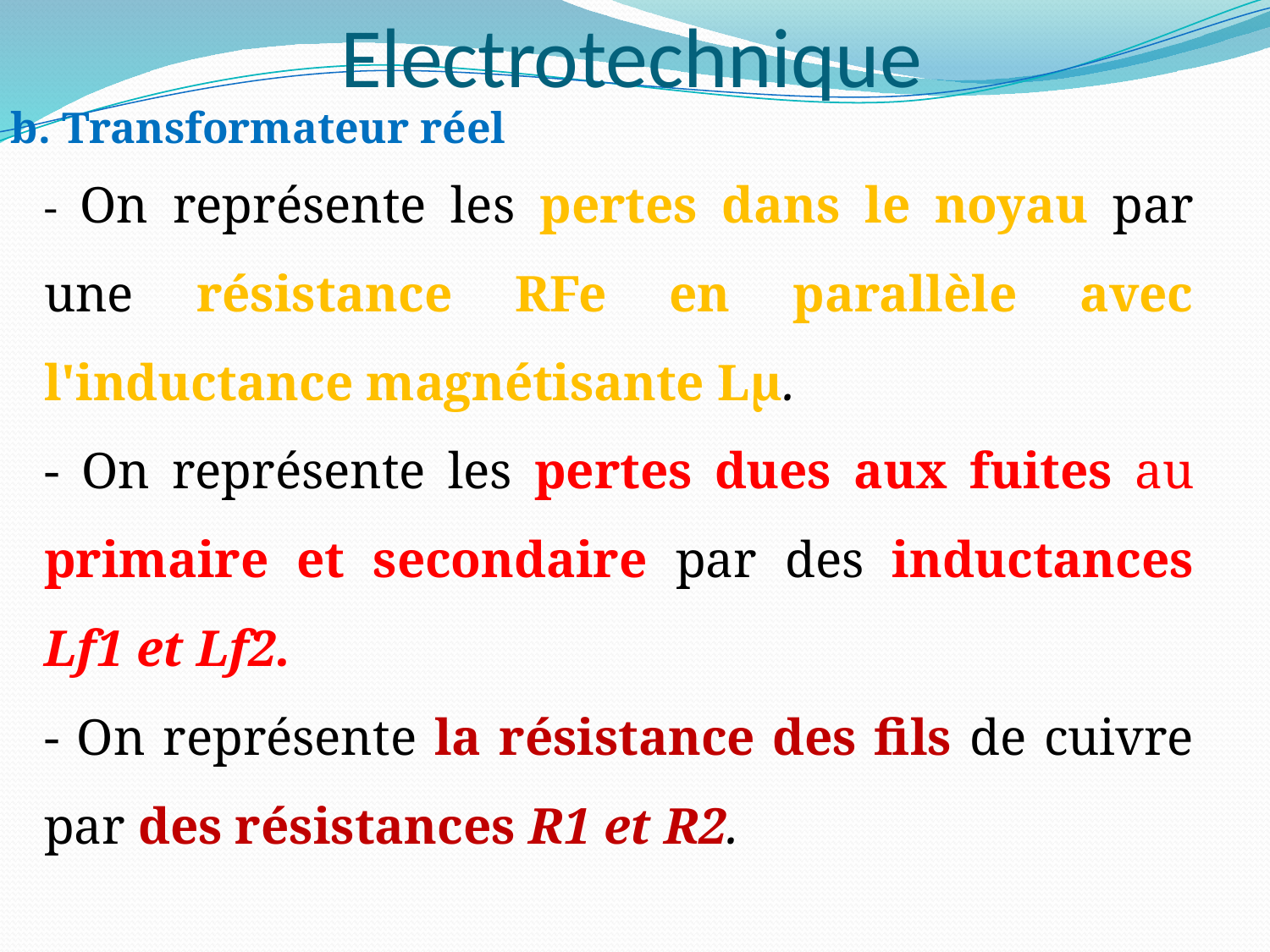

# Electrotechnique
b. Transformateur réel
- On représente les pertes dans le noyau par une résistance RFe en parallèle avec l'inductance magnétisante Lμ.
- On représente les pertes dues aux fuites au primaire et secondaire par des inductances Lf1 et Lf2.
- On représente la résistance des fils de cuivre par des résistances R1 et R2.